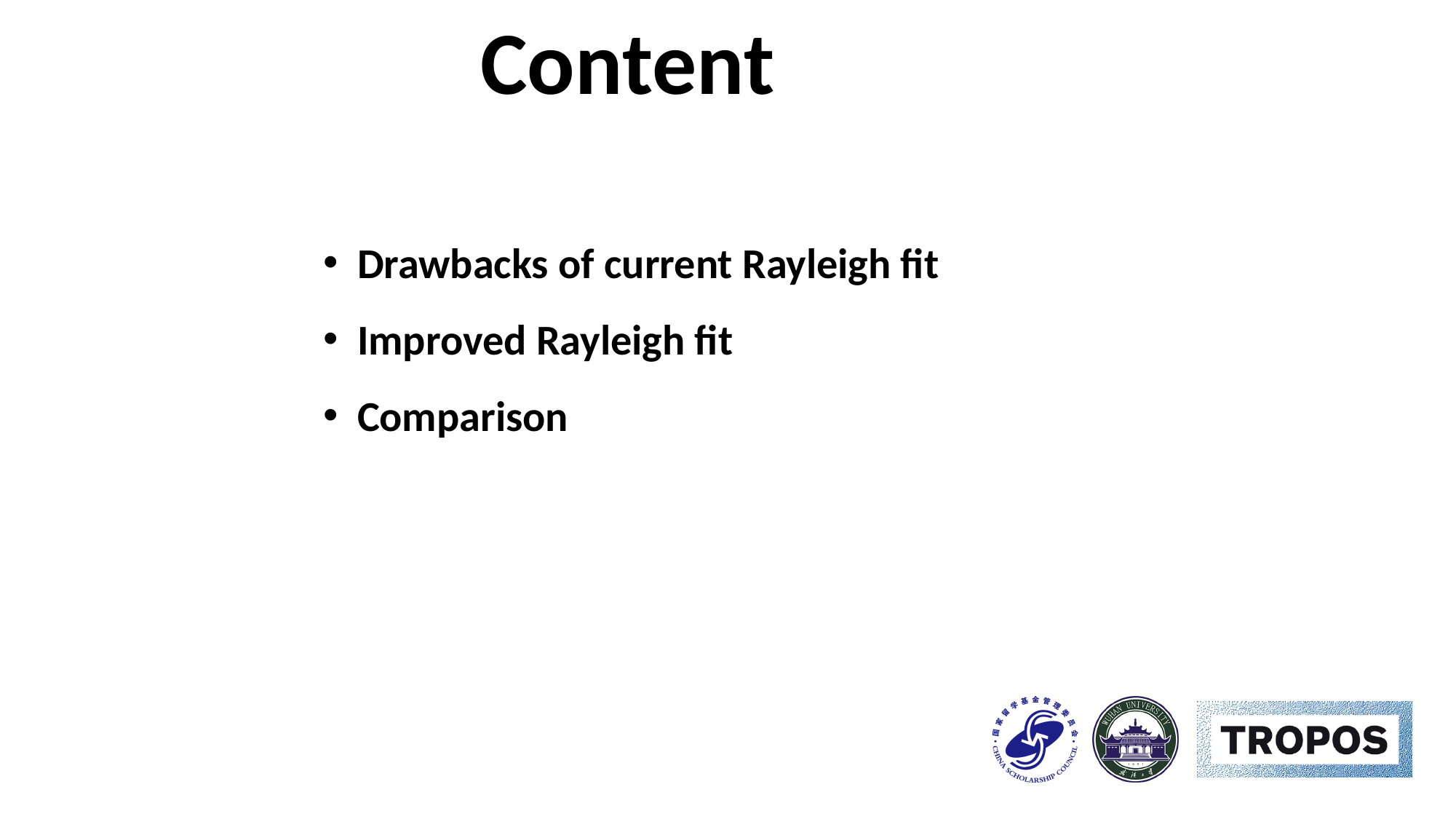

# Content
Drawbacks of current Rayleigh fit
Improved Rayleigh fit
Comparison